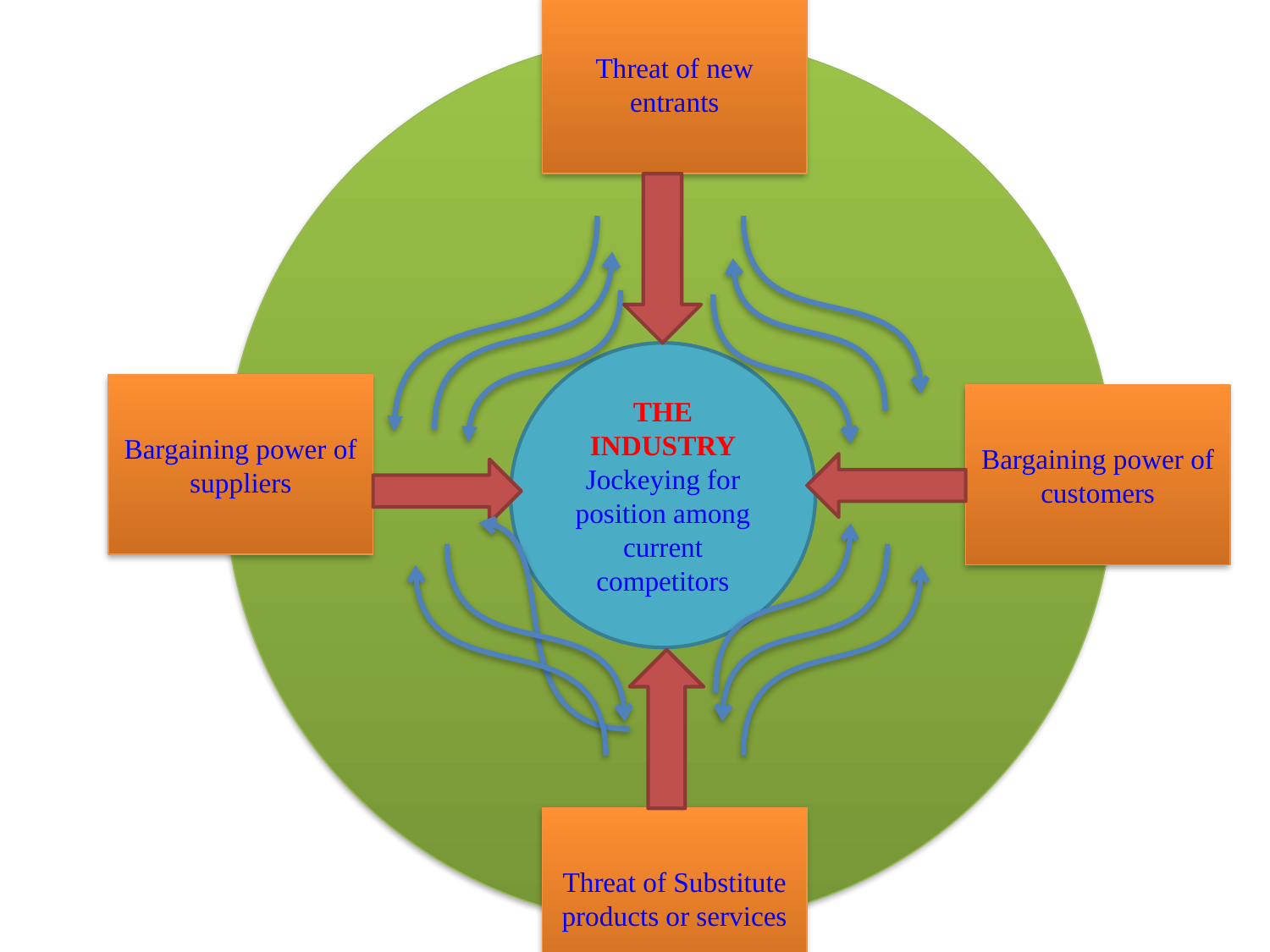

PORTER’S SUMMARY OF FORCES GOVERNING INDUSTRIAL COMPETITION

Threat of new entrants

THE INDUSTRY
Jockeying for position among current competitors
Bargaining power of suppliers
Bargaining power of customers

Threat of Substitute products or services